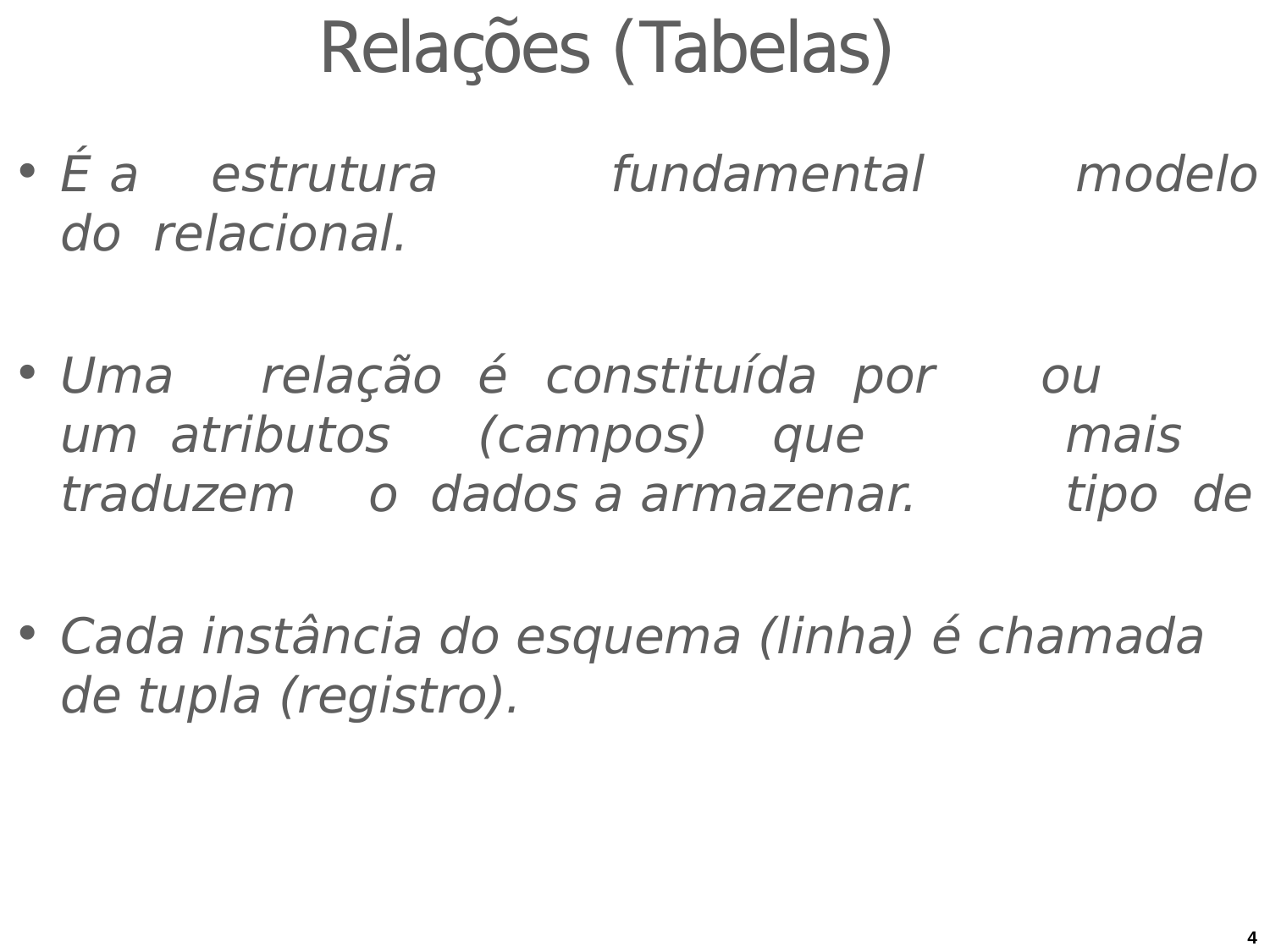

# Relações (Tabelas)
É	a	estrutura	fundamental	do  relacional.
modelo
Uma	relação	é	constituída	por	um  atributos	(campos)	que	traduzem	o  dados a armazenar.
ou	mais  tipo	de
Cada instância do esquema (linha) é chamada  de tupla (registro).
4